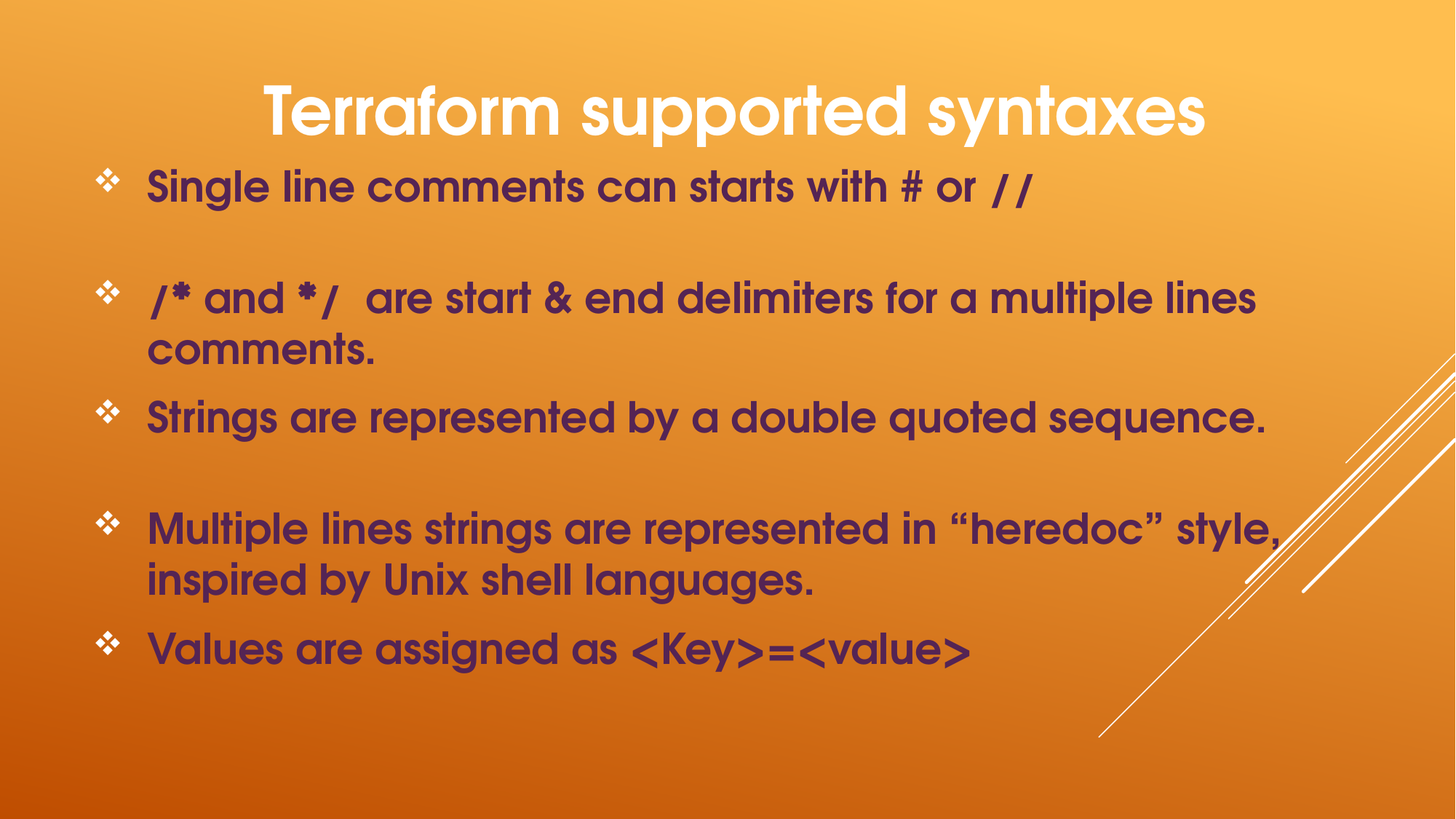

# Terraform supported syntaxes
Single line comments can starts with # or //

/* and */  are start & end delimiters for a multiple lines comments.
Strings are represented by a double quoted sequence.

Multiple lines strings are represented in “heredoc” style, inspired by Unix shell languages.
Values are assigned as <Key>=<value>